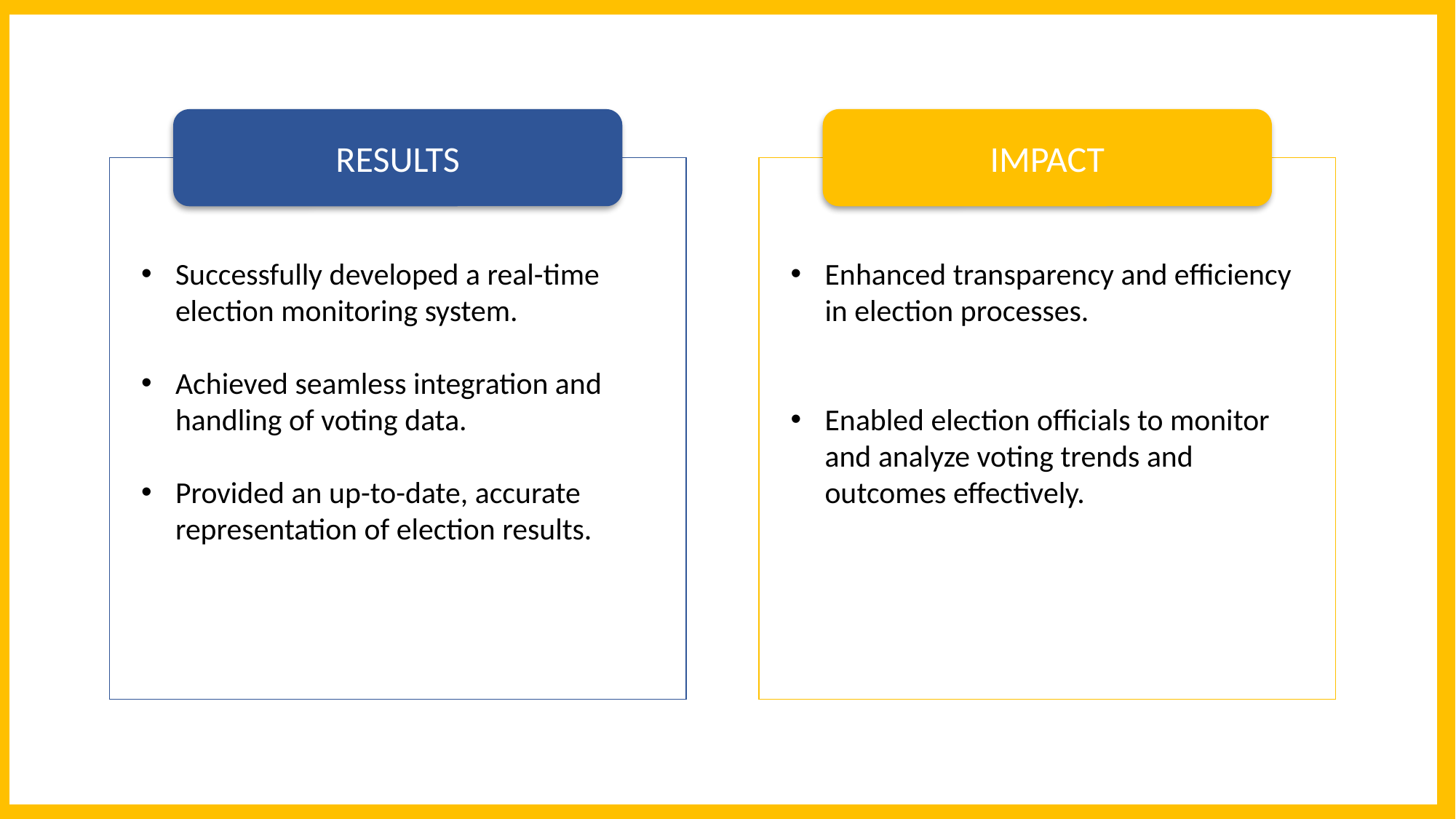

RESULTS
IMPACT

Successfully developed a real-time election monitoring system.

Achieved seamless integration and handling of voting data.

Provided an up-to-date, accurate representation of election results.

Enhanced transparency and efficiency in election processes.

Enabled election officials to monitor and analyze voting trends and outcomes effectively.